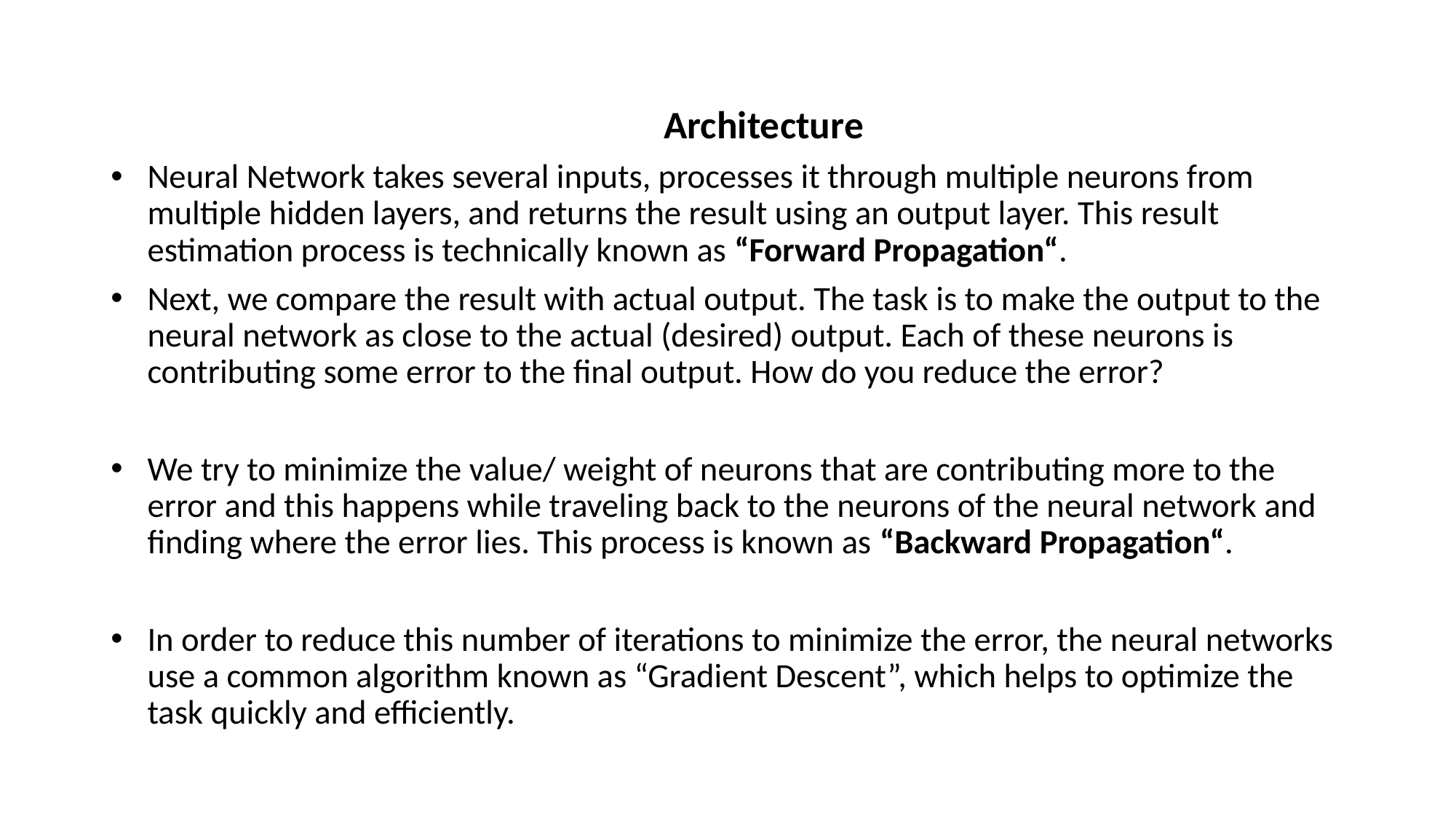

Architecture
Neural Network takes several inputs, processes it through multiple neurons from multiple hidden layers, and returns the result using an output layer. This result estimation process is technically known as “Forward Propagation“.
Next, we compare the result with actual output. The task is to make the output to the neural network as close to the actual (desired) output. Each of these neurons is contributing some error to the final output. How do you reduce the error?

We try to minimize the value/ weight of neurons that are contributing more to the error and this happens while traveling back to the neurons of the neural network and finding where the error lies. This process is known as “Backward Propagation“.

In order to reduce this number of iterations to minimize the error, the neural networks use a common algorithm known as “Gradient Descent”, which helps to optimize the task quickly and efficiently.